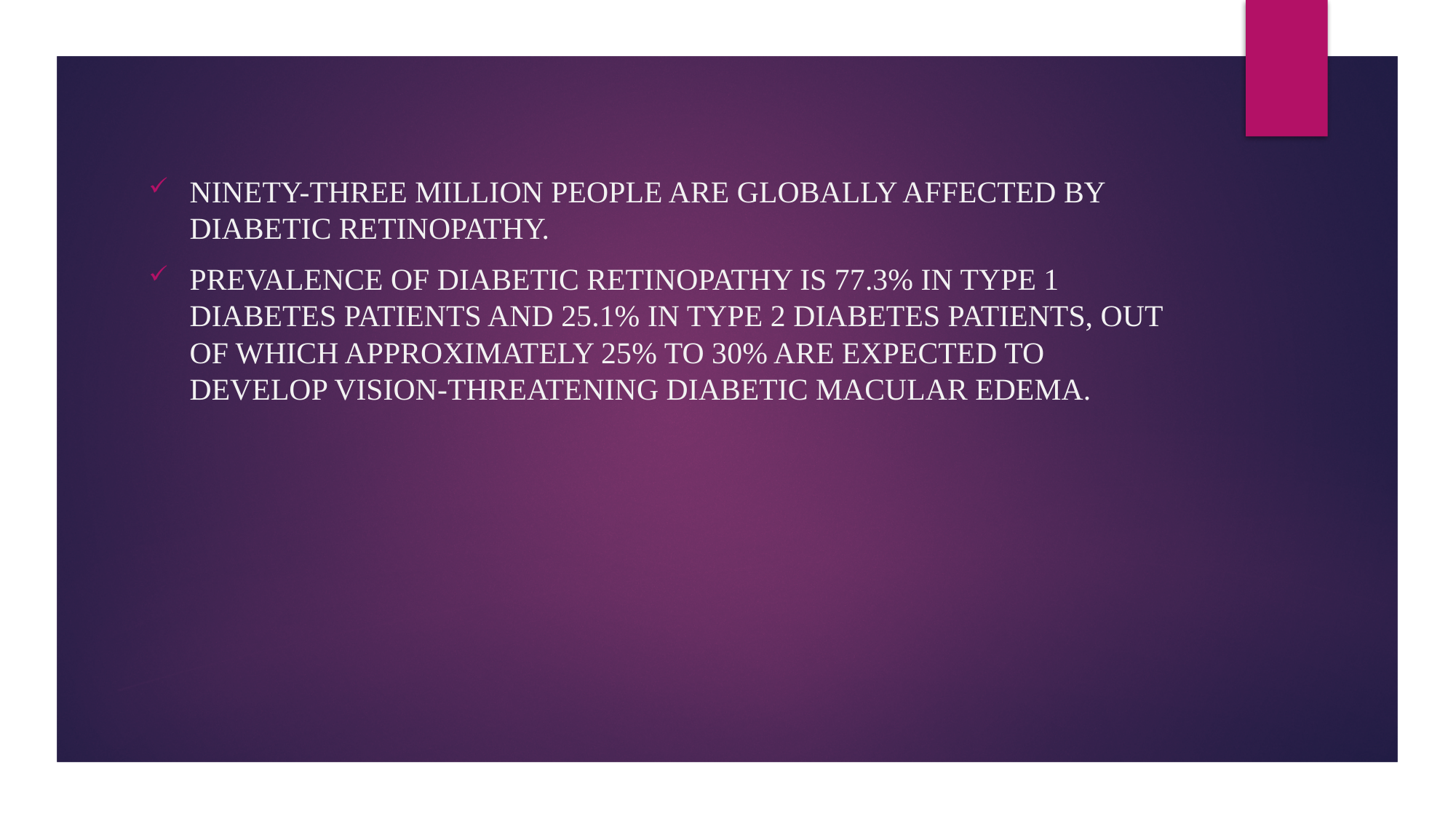

NINETY-THREE MILLION PEOPLE ARE GLOBALLY AFFECTED BY DIABETIC RETINOPATHY.
PREVALENCE OF DIABETIC RETINOPATHY IS 77.3% IN TYPE 1 DIABETES PATIENTS AND 25.1% IN TYPE 2 DIABETES PATIENTS, OUT OF WHICH APPROXIMATELY 25% TO 30% ARE EXPECTED TO DEVELOP VISION-THREATENING DIABETIC MACULAR EDEMA.